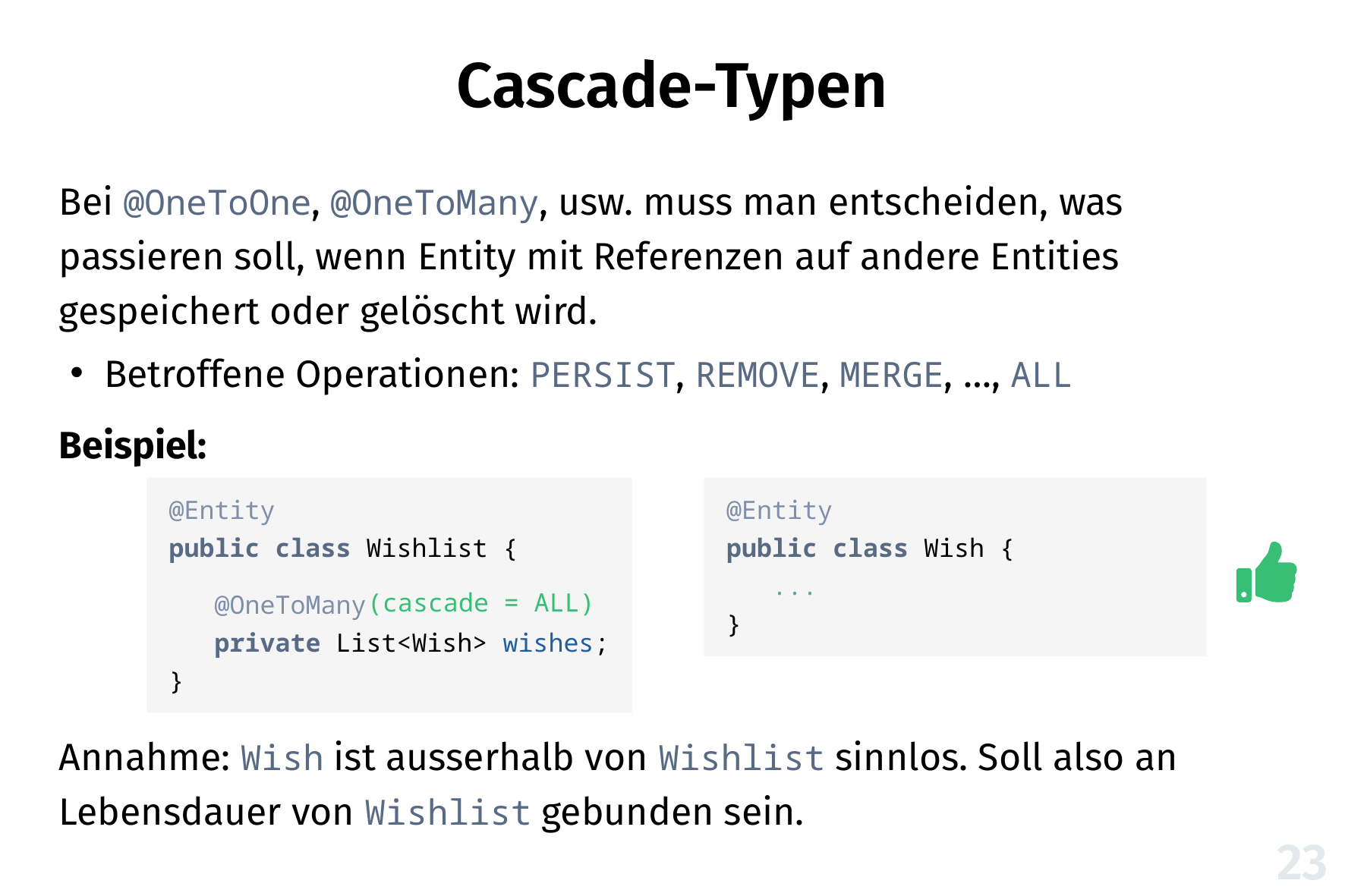

# Cascade-Typen
Bei @OneToOne, @OneToMany, usw. muss man entscheiden, was passieren soll, wenn Entity mit Referenzen auf andere Entities gespeichert oder gelöscht wird.
Betroffene Operationen: PERSIST, REMOVE, MERGE, …, ALL
Beispiel:

Annahme: Wish ist ausserhalb von Wishlist sinnlos. Soll also an Lebensdauer von Wishlist gebunden sein.
@Entity
public class Wishlist {

   @OneToMany
   private List<Wish> wishes;
}
@Entity
public class Wish {
   ...
}

(cascade = ALL)
23